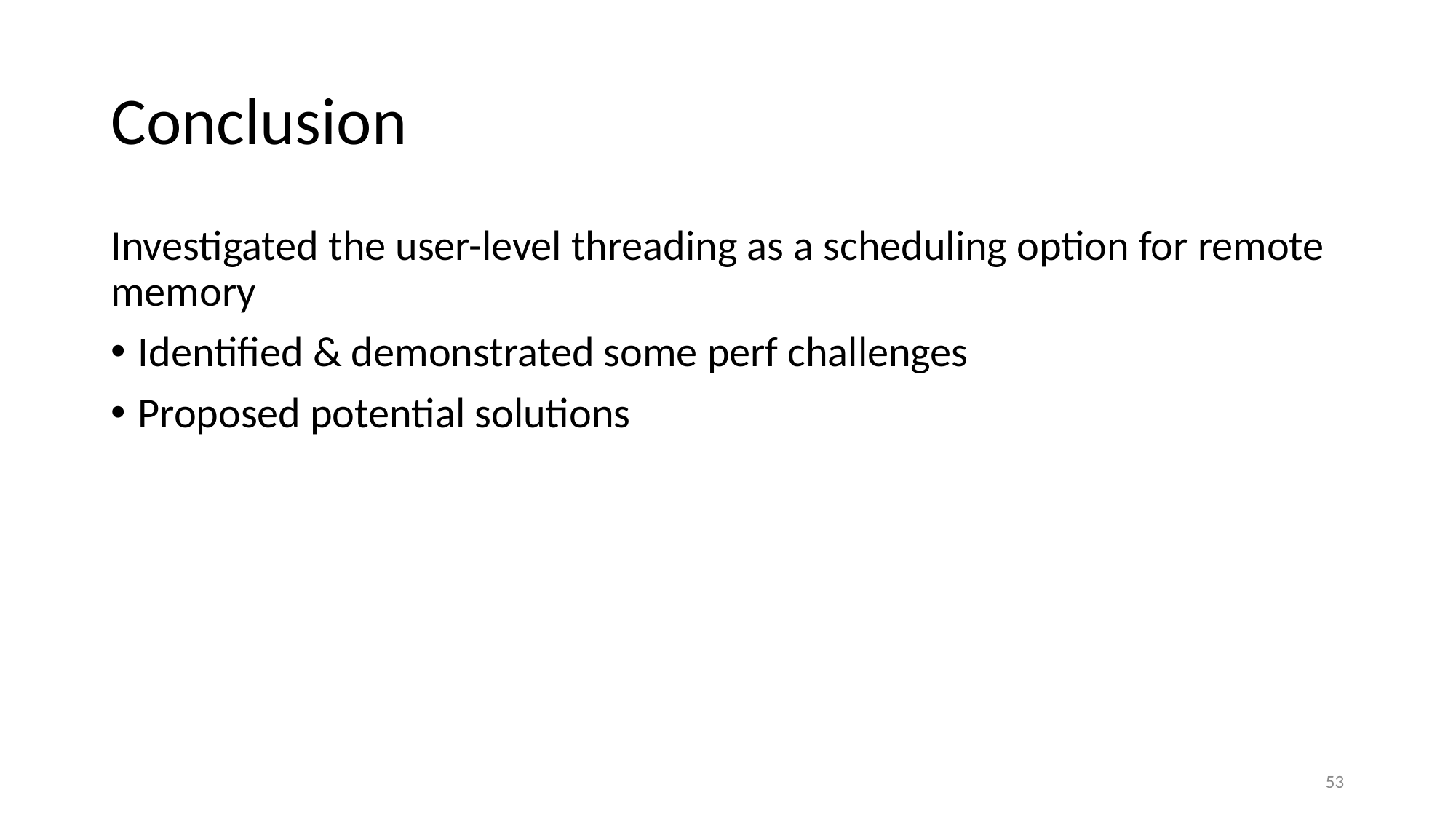

# Conclusion
Investigated the user-level threading as a scheduling option for remote memory
Identified & demonstrated some perf challenges
Proposed potential solutions
53